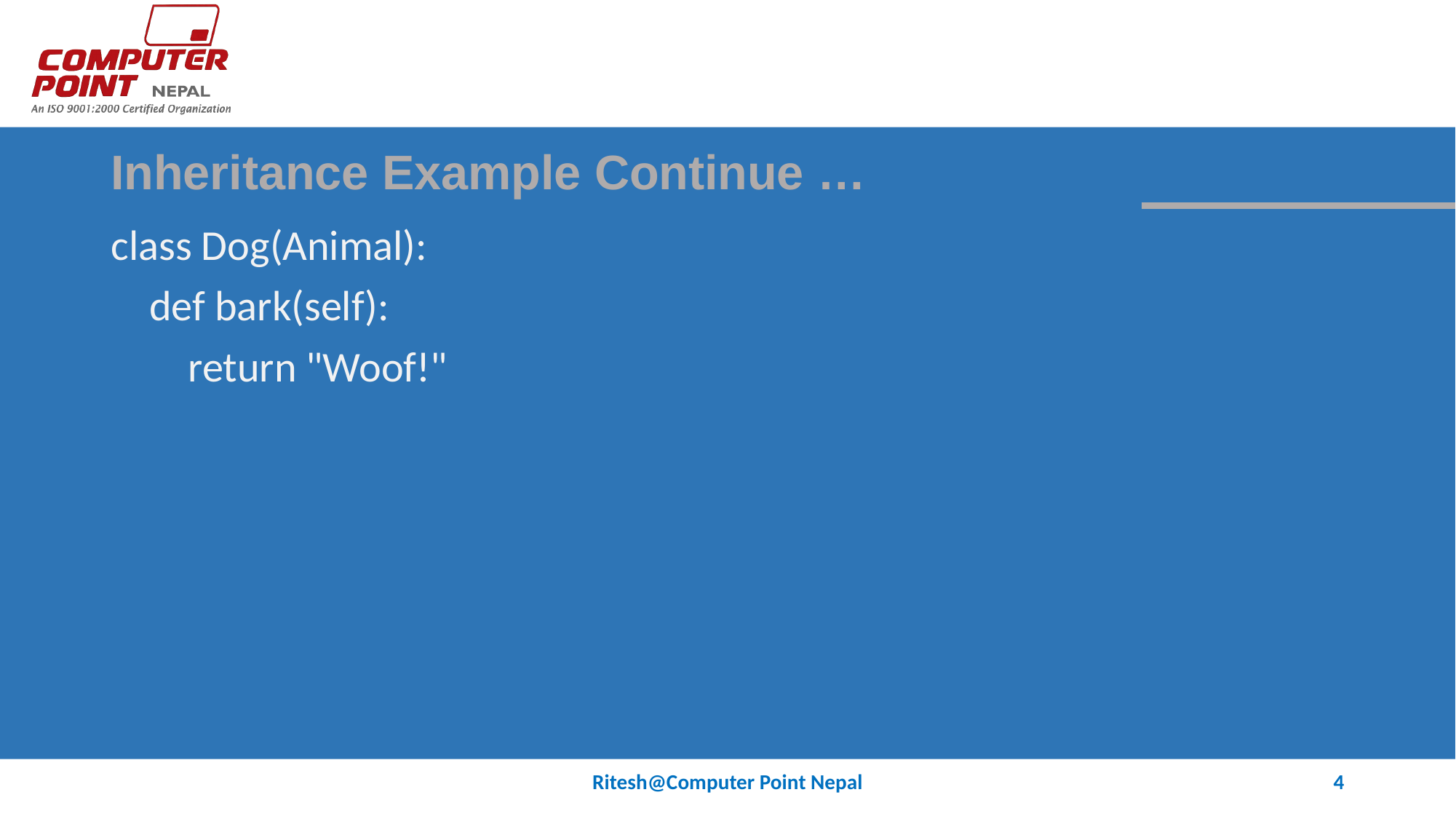

# Inheritance Example Continue …
class Dog(Animal):
    def bark(self):
        return "Woof!"

Ritesh@Computer Point Nepal

4